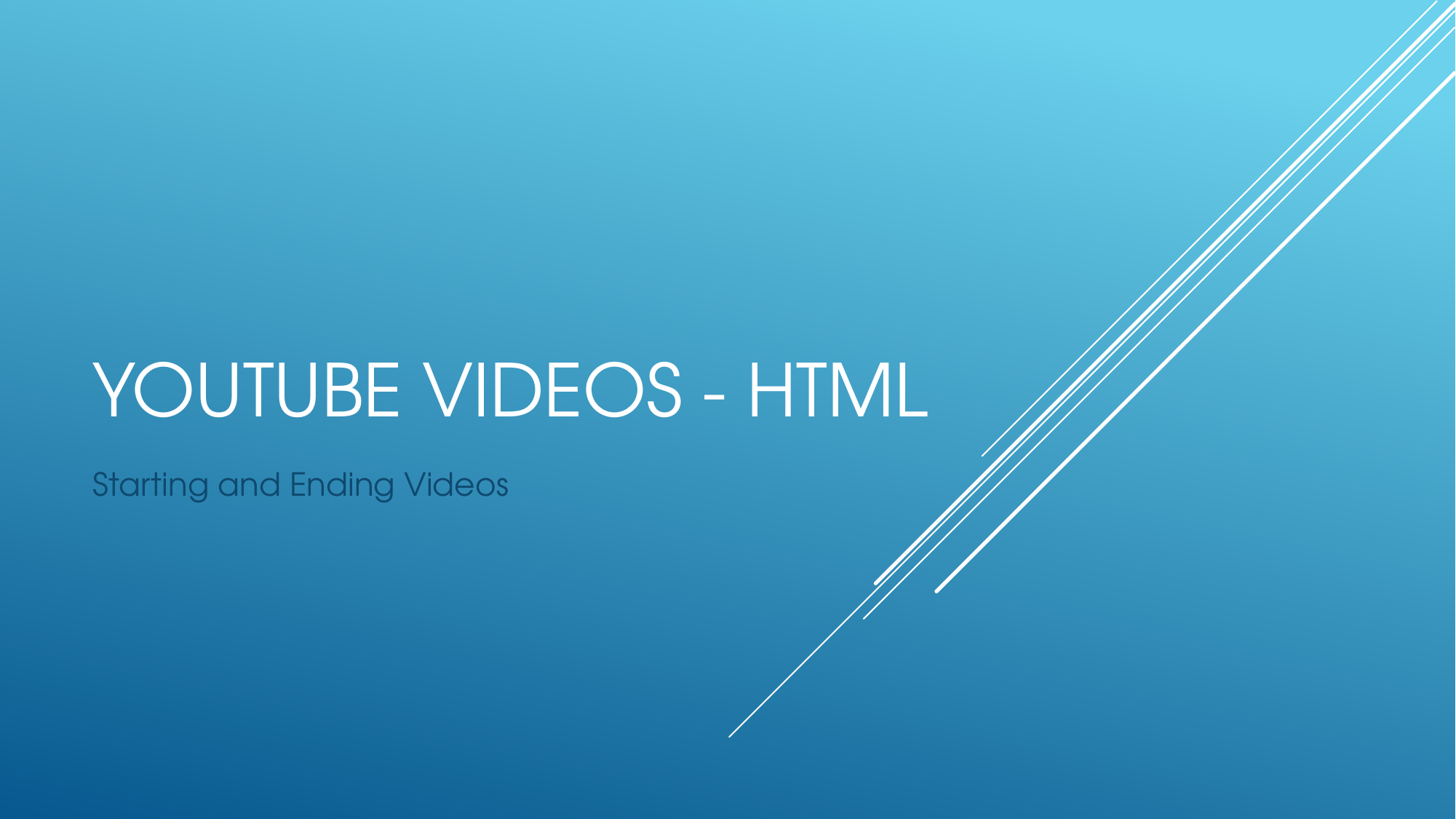

# Youtube videos - html
Starting and Ending Videos